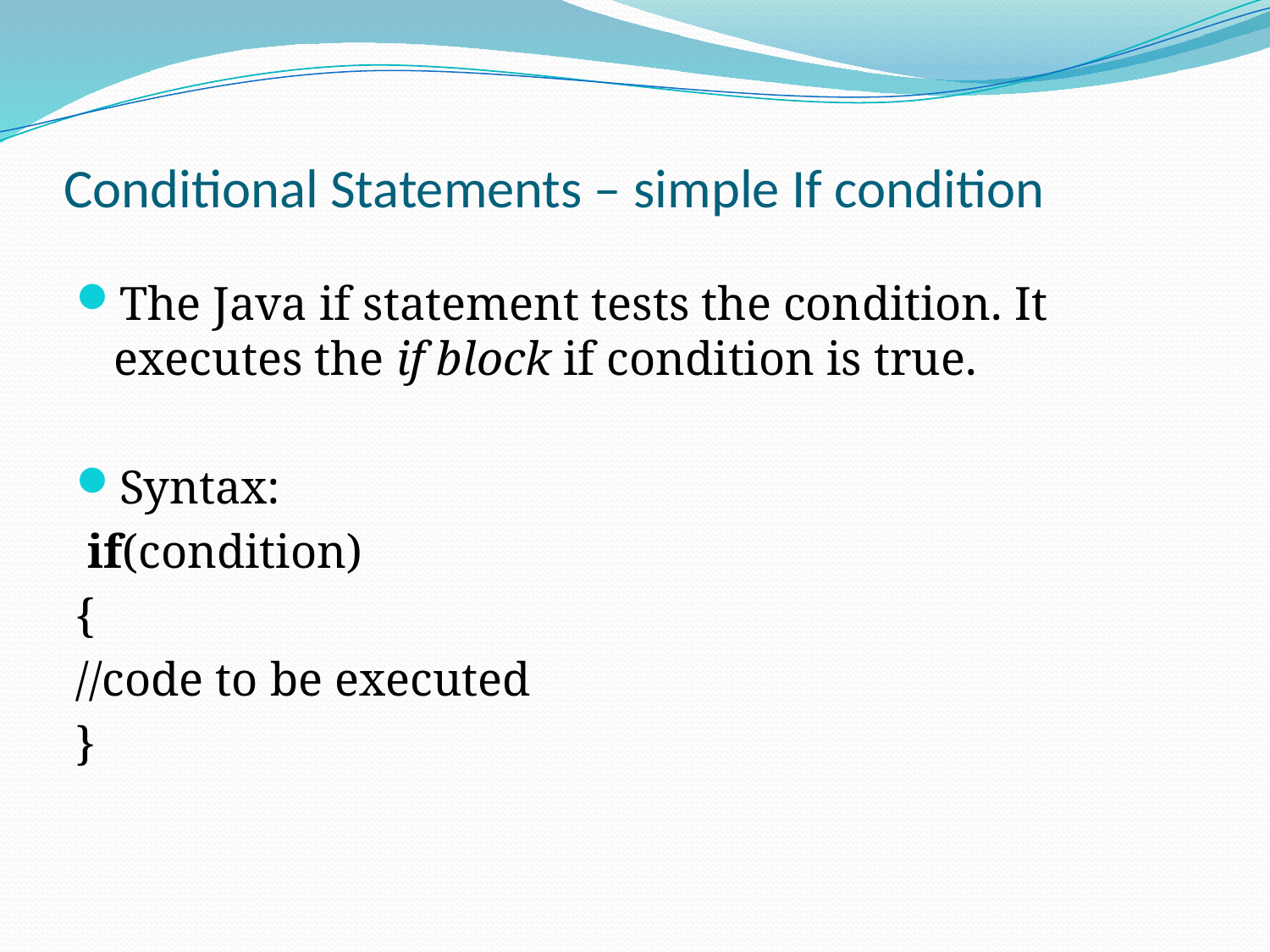

# Conditional Statements – simple If condition
The Java if statement tests the condition. It executes the if block if condition is true.

Syntax:
 if(condition)
{
//code to be executed
}